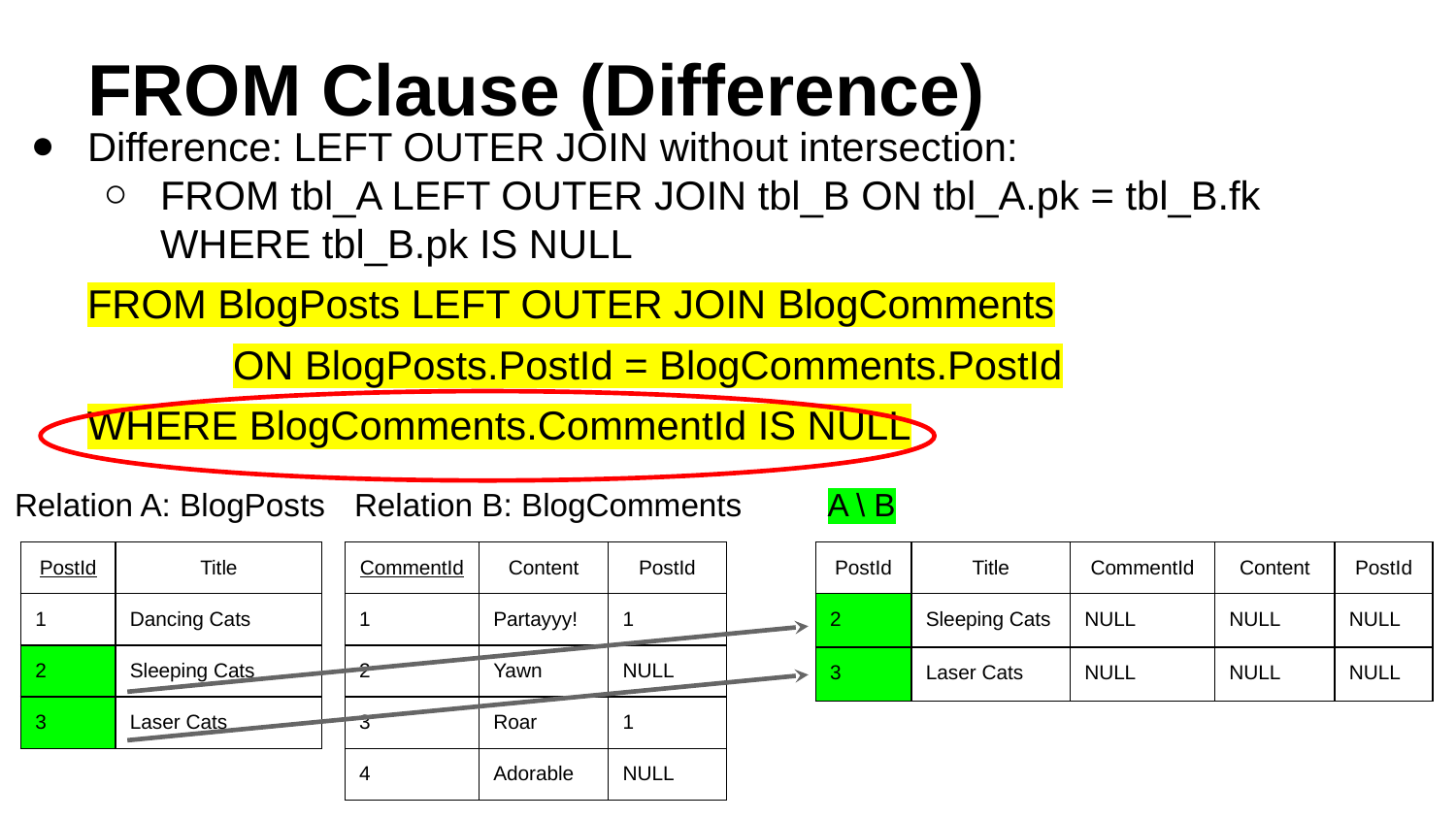

# FROM Clause (Difference)
Difference: LEFT OUTER JOIN without intersection:
FROM tbl_A LEFT OUTER JOIN tbl_B ON tbl_A.pk = tbl_B.fk
WHERE tbl_B.pk IS NULL
FROM BlogPosts LEFT OUTER JOIN BlogComments
	ON BlogPosts.PostId = BlogComments.PostId
WHERE BlogComments.CommentId IS NULL

Relation A: BlogPosts
Relation B: BlogComments
A \ B
| PostId | Title |
| --- | --- |
| 1 | Dancing Cats |
| 2 | Sleeping Cats |
| 3 | Laser Cats |
| CommentId | Content | PostId |
| --- | --- | --- |
| 1 | Partayyy! | 1 |
| 2 | Yawn | NULL |
| 3 | Roar | 1 |
| 4 | Adorable | NULL |
| PostId | Title | CommentId | Content | PostId |
| --- | --- | --- | --- | --- |
| 2 | Sleeping Cats | NULL | NULL | NULL |
| 3 | Laser Cats | NULL | NULL | NULL |